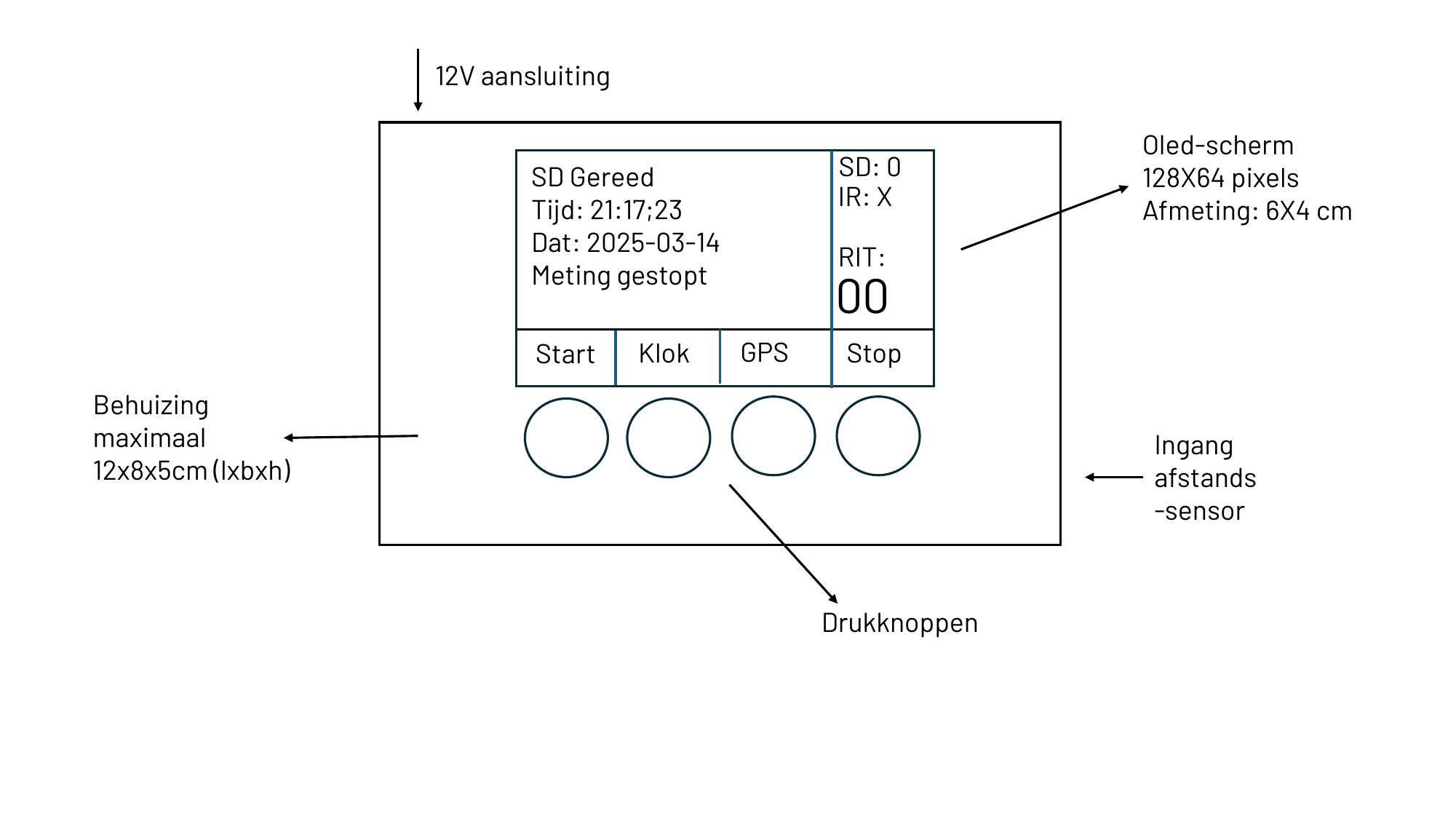

12V aansluiting

Oled-scherm 128X64 pixels
Afmeting: 6X4 cm
SD: 0

SD Gereed
Tijd: 21:17;23
Dat: 2025-03-14
Meting gestopt
IR: X
RIT:
00
GPS
Klok
Stop
Start
Behuizing maximaal 12x8x5cm (lxbxh)

Ingang afstands
-sensor
Drukknoppen